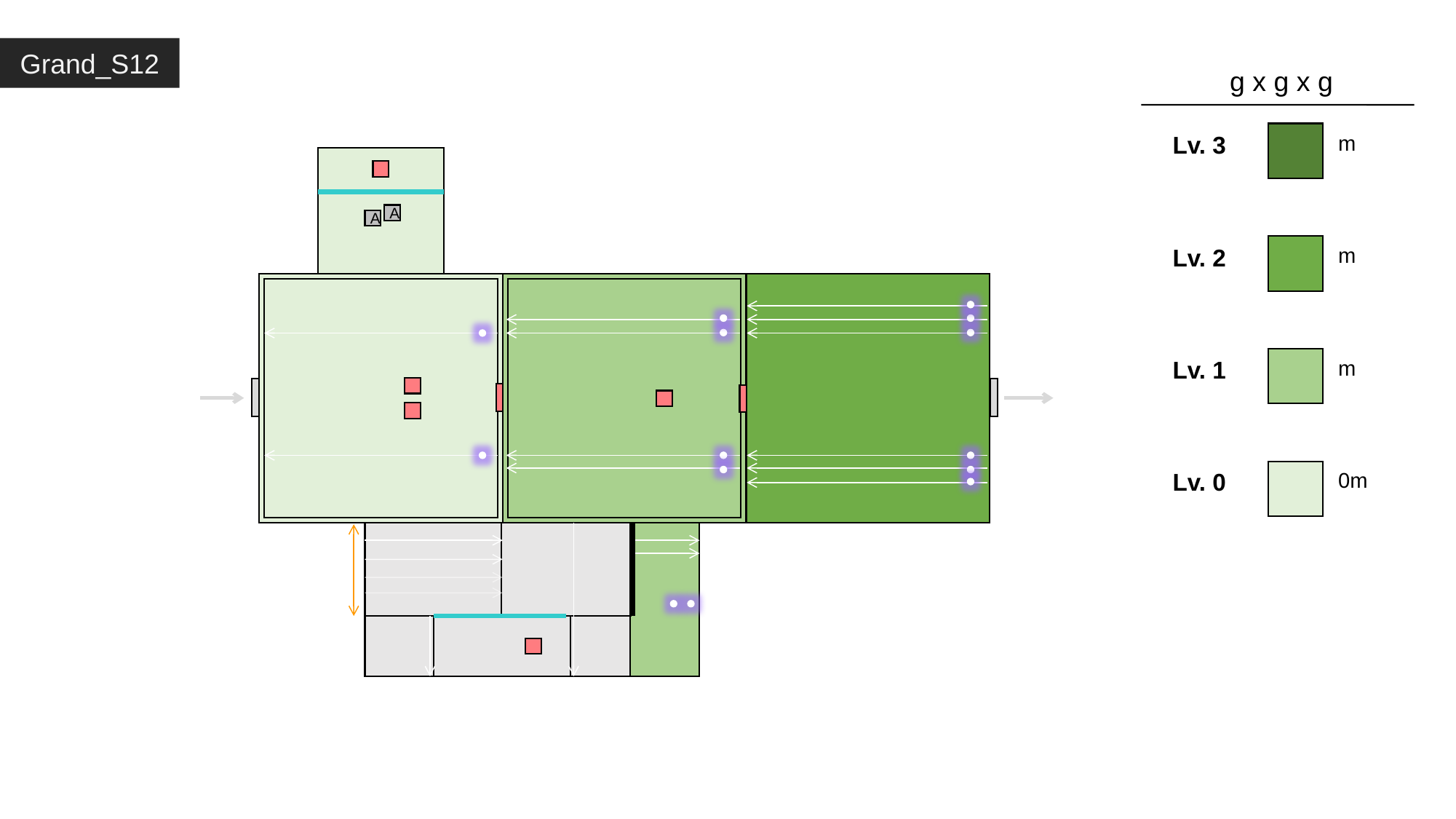

Grand_S12
g x g x g

Lv. 3
m

Lv. 2
m

Lv. 1
m
Lv. 0

0m

A
A